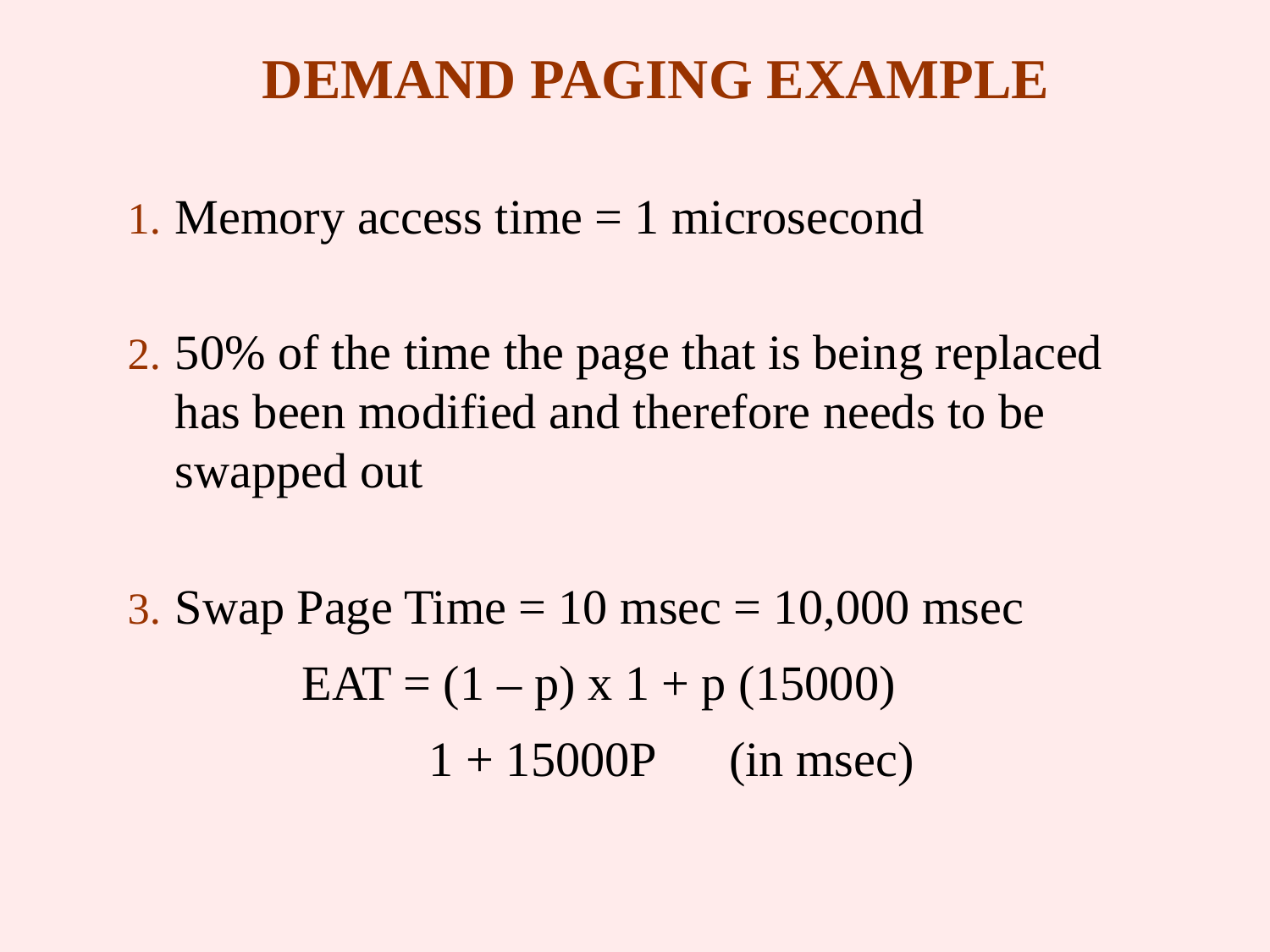

# DEMAND PAGING EXAMPLE
Memory access time = 1 microsecond
50% of the time the page that is being replaced has been modified and therefore needs to be swapped out
Swap Page Time = 10 msec = 10,000 msec
		EAT = (1 – p) x 1 + p (15000)
			1 + 15000P      (in msec)